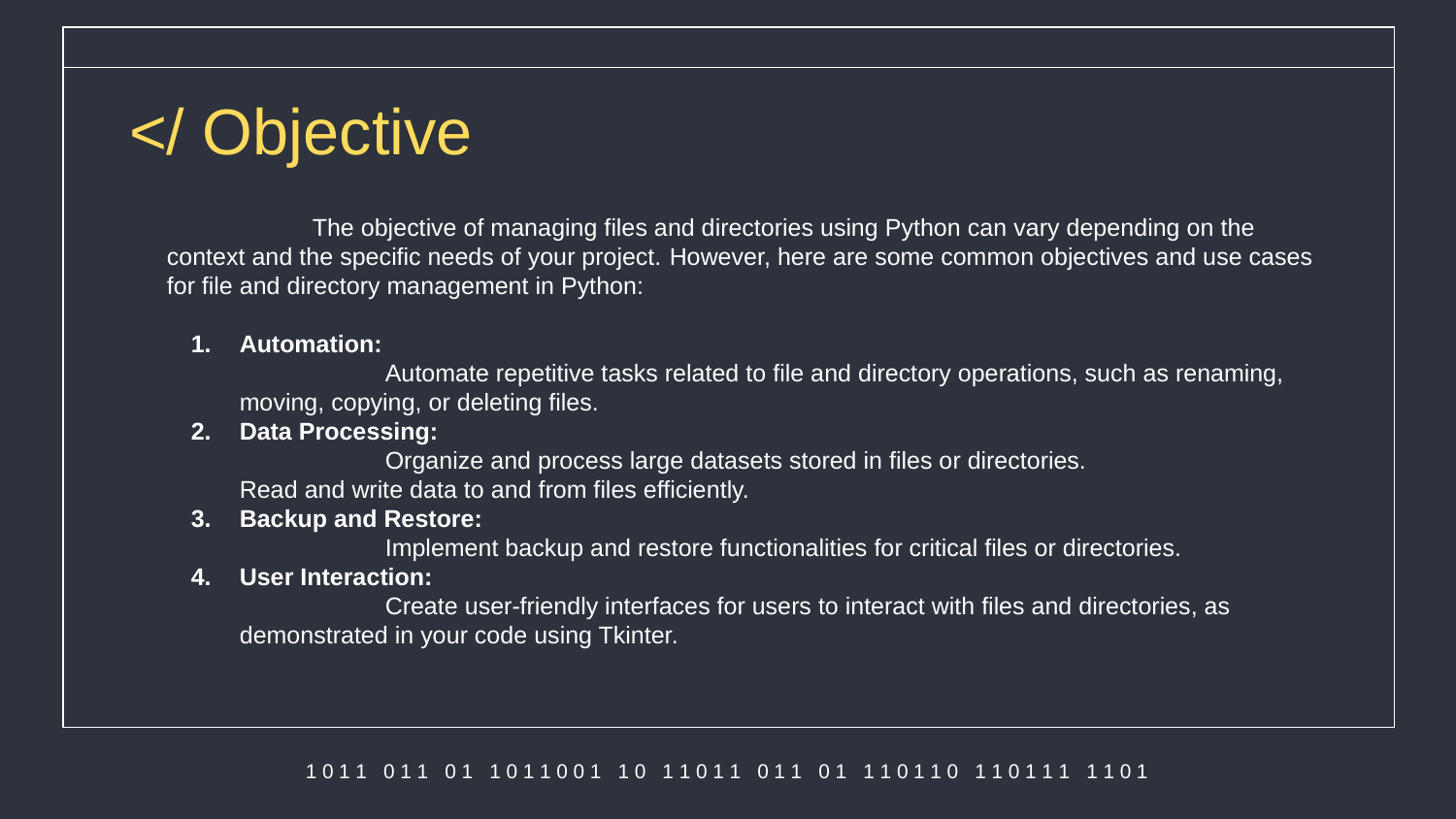

# </ Objective
	The objective of managing files and directories using Python can vary depending on the context and the specific needs of your project. However, here are some common objectives and use cases for file and directory management in Python:

Automation:
	Automate repetitive tasks related to file and directory operations, such as renaming, moving, copying, or deleting files.
Data Processing:
	Organize and process large datasets stored in files or directories.
Read and write data to and from files efficiently.
Backup and Restore:
	Implement backup and restore functionalities for critical files or directories.
User Interaction:
	Create user-friendly interfaces for users to interact with files and directories, as demonstrated in your code using Tkinter.